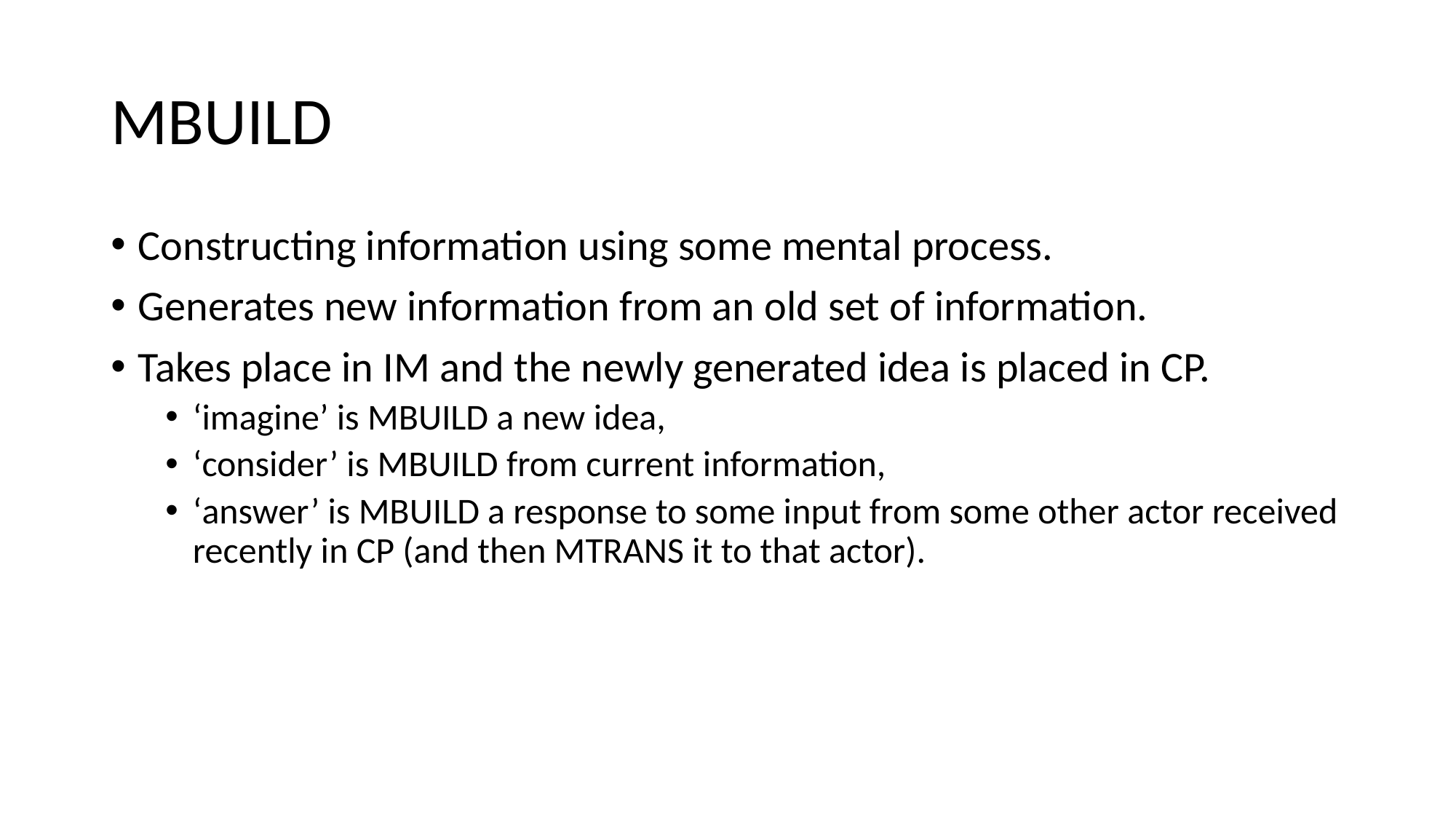

# MBUILD
Constructing information using some mental process.
Generates new information from an old set of information.
Takes place in IM and the newly generated idea is placed in CP.
‘imagine’ is MBUILD a new idea,
‘consider’ is MBUILD from current information,
‘answer’ is MBUILD a response to some input from some other actor received recently in CP (and then MTRANS it to that actor).